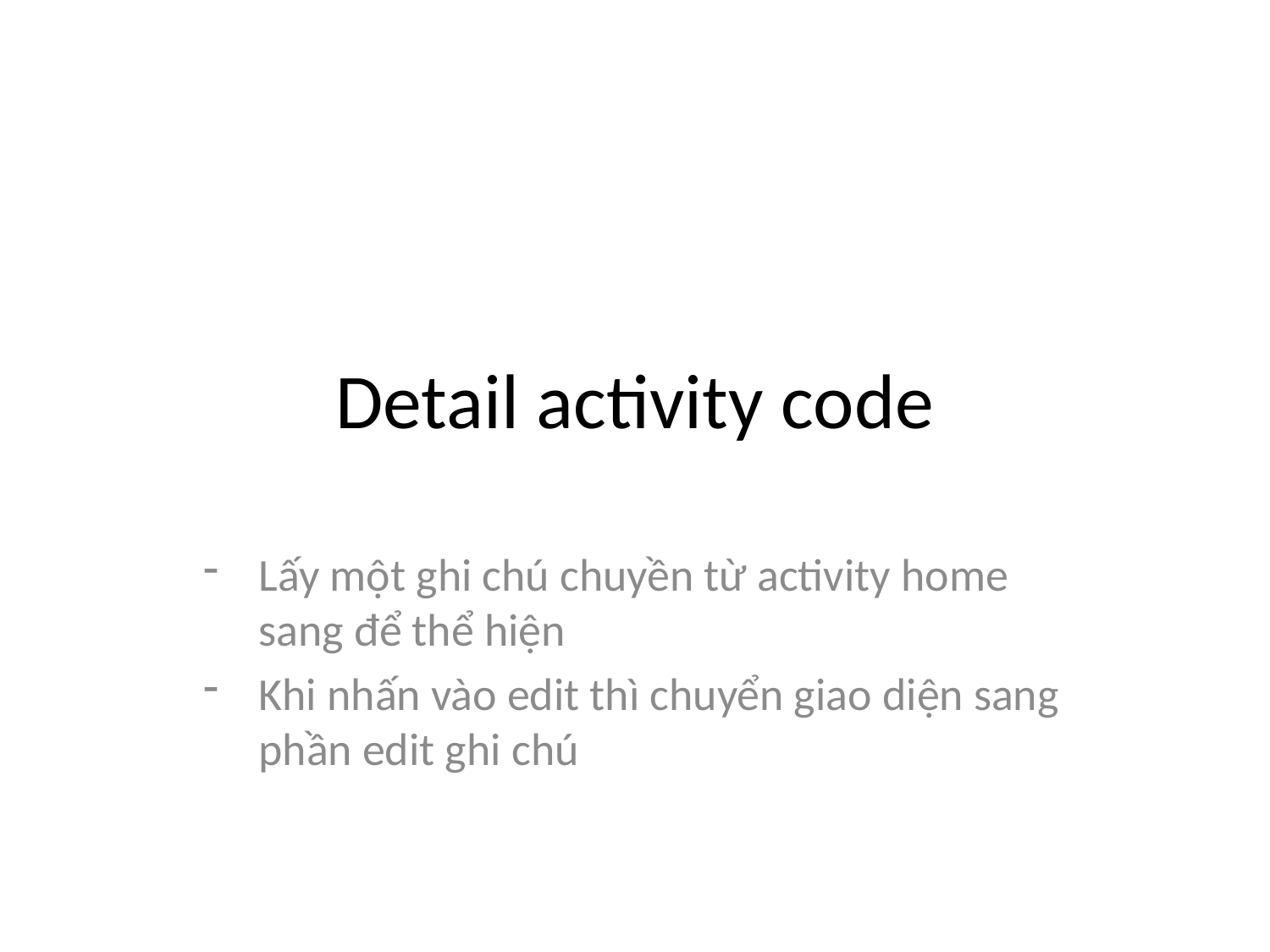

# Detail activity code
Lấy một ghi chú chuyền từ activity home sang để thể hiện
Khi nhấn vào edit thì chuyển giao diện sang phần edit ghi chú